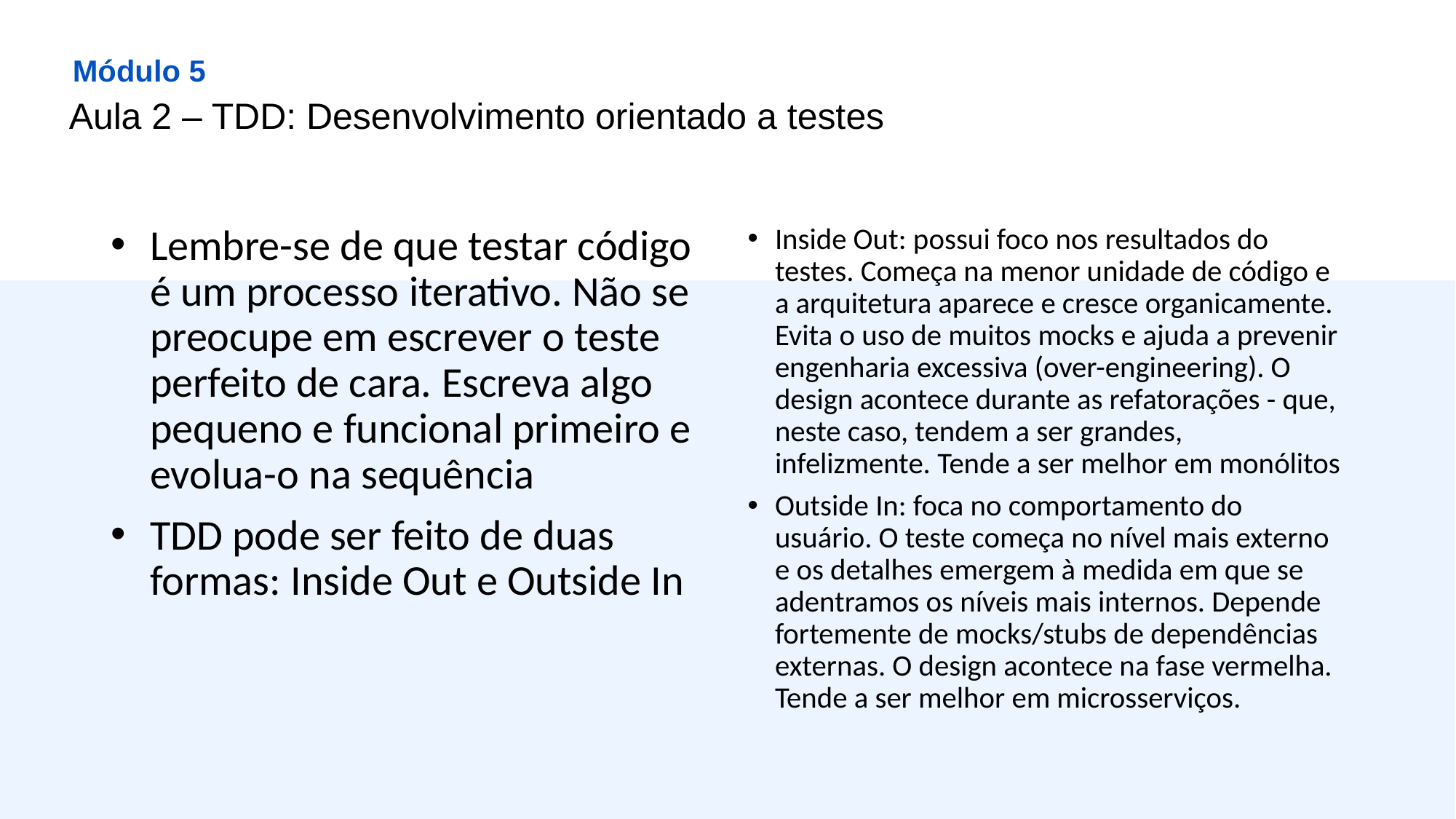

Módulo 5
Aula 2 – TDD: Desenvolvimento orientado a testes
Lembre-se de que testar código é um processo iterativo. Não se preocupe em escrever o teste perfeito de cara. Escreva algo pequeno e funcional primeiro e evolua-o na sequência
TDD pode ser feito de duas formas: Inside Out e Outside In
Inside Out: possui foco nos resultados do testes. Começa na menor unidade de código e a arquitetura aparece e cresce organicamente. Evita o uso de muitos mocks e ajuda a prevenir engenharia excessiva (over-engineering). O design acontece durante as refatorações - que, neste caso, tendem a ser grandes, infelizmente. Tende a ser melhor em monólitos
Outside In: foca no comportamento do usuário. O teste começa no nível mais externo e os detalhes emergem à medida em que se adentramos os níveis mais internos. Depende fortemente de mocks/stubs de dependências externas. O design acontece na fase vermelha. Tende a ser melhor em microsserviços.